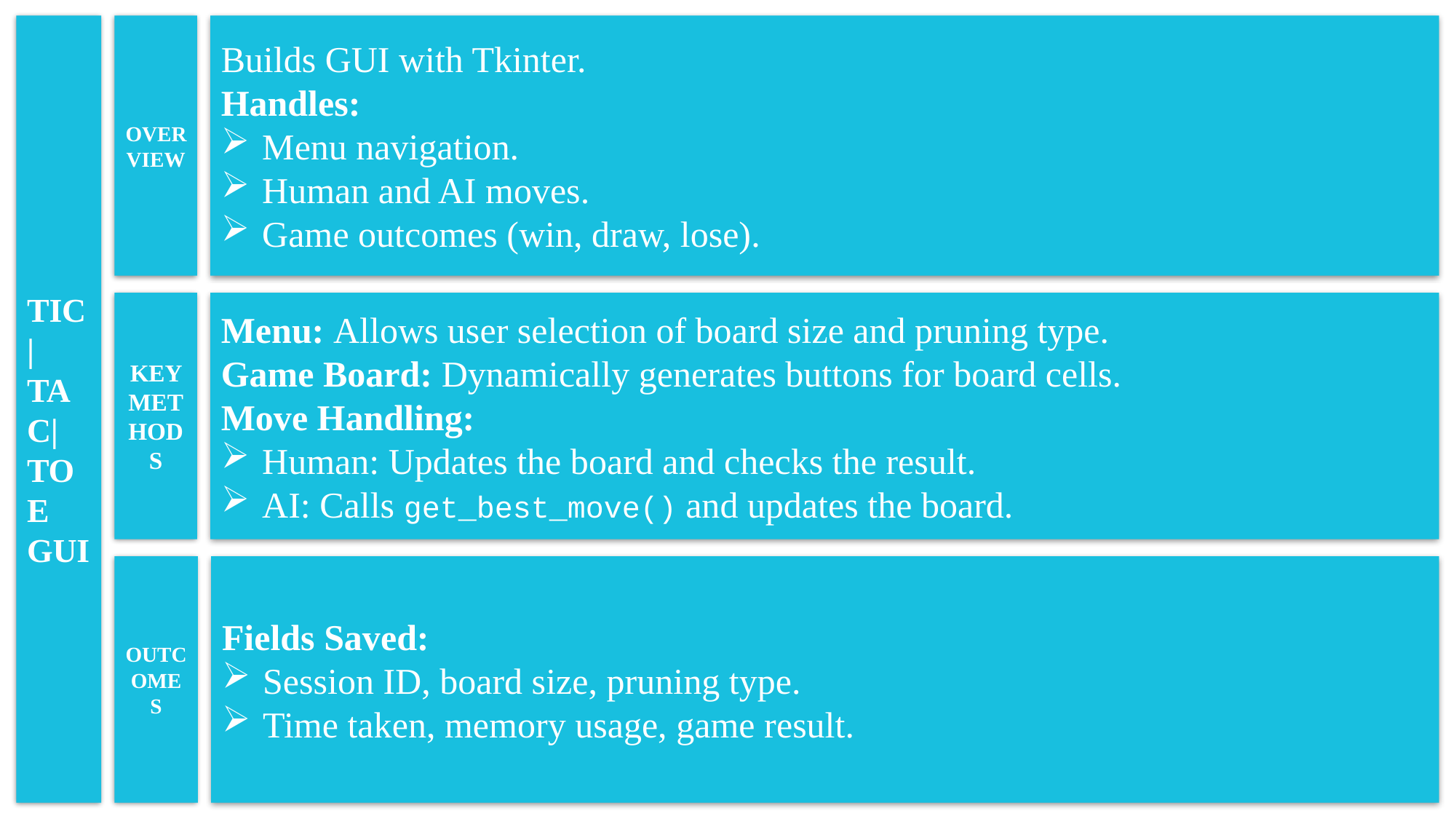

TIC|TAC|TOE GUI
OVERVIEW
Builds GUI with Tkinter.
Handles:
Menu navigation.
Human and AI moves.
Game outcomes (win, draw, lose).
KEY METHODS
Menu: Allows user selection of board size and pruning type.
Game Board: Dynamically generates buttons for board cells.
Move Handling:
Human: Updates the board and checks the result.
AI: Calls get_best_move() and updates the board.
OUTCOMES
Fields Saved:
Session ID, board size, pruning type.
Time taken, memory usage, game result.